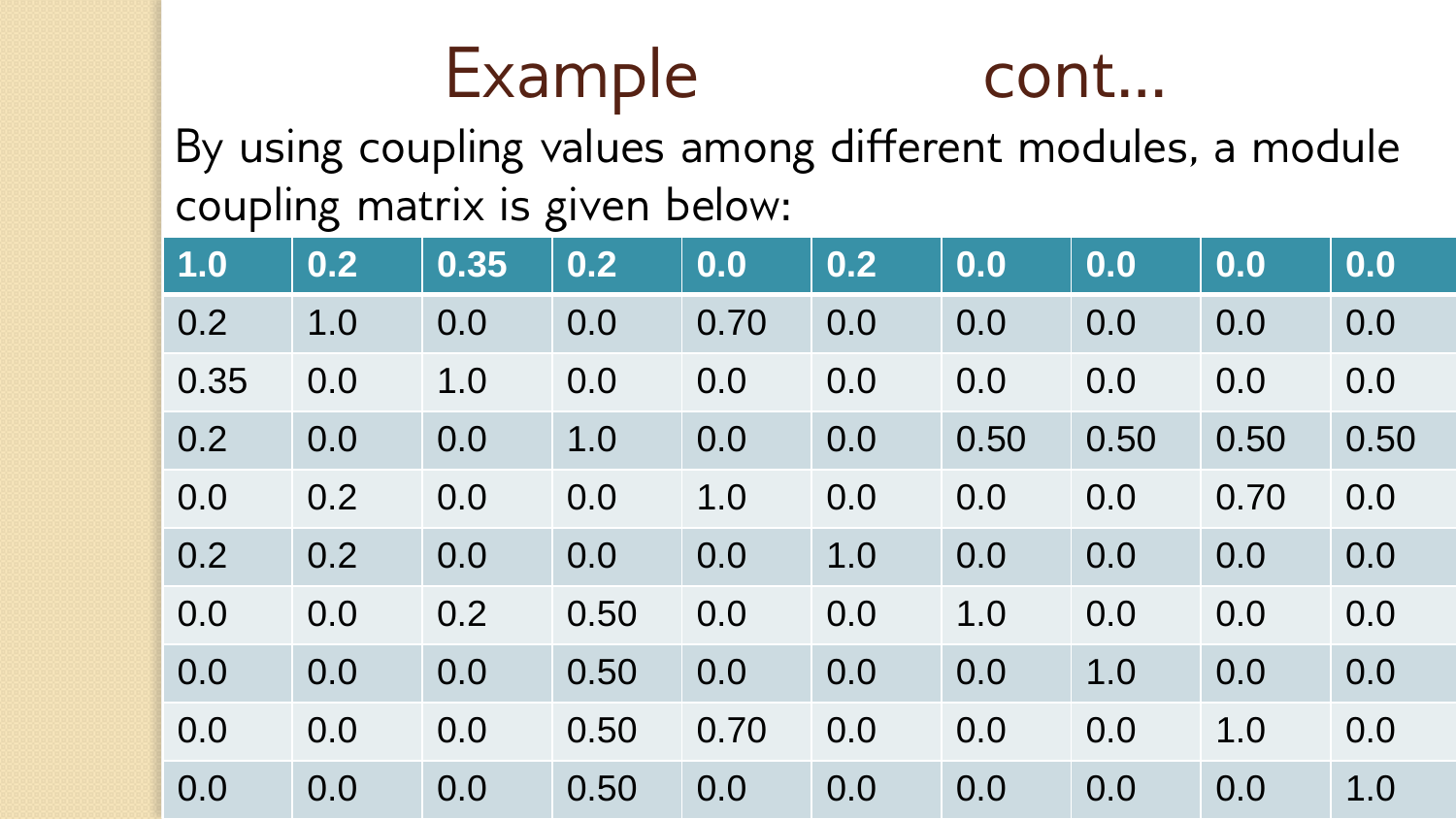

Example             cont…
By using coupling values among different modules, a module coupling matrix is given below:
| 1.0 | 0.2 | 0.35 | 0.2 | 0.0 | 0.2 | 0.0 | 0.0 | 0.0 | 0.0 |
| --- | --- | --- | --- | --- | --- | --- | --- | --- | --- |
| 0.2 | 1.0 | 0.0 | 0.0 | 0.70 | 0.0 | 0.0 | 0.0 | 0.0 | 0.0 |
| 0.35 | 0.0 | 1.0 | 0.0 | 0.0 | 0.0 | 0.0 | 0.0 | 0.0 | 0.0 |
| 0.2 | 0.0 | 0.0 | 1.0 | 0.0 | 0.0 | 0.50 | 0.50 | 0.50 | 0.50 |
| 0.0 | 0.2 | 0.0 | 0.0 | 1.0 | 0.0 | 0.0 | 0.0 | 0.70 | 0.0 |
| 0.2 | 0.2 | 0.0 | 0.0 | 0.0 | 1.0 | 0.0 | 0.0 | 0.0 | 0.0 |
| 0.0 | 0.0 | 0.2 | 0.50 | 0.0 | 0.0 | 1.0 | 0.0 | 0.0 | 0.0 |
| 0.0 | 0.0 | 0.0 | 0.50 | 0.0 | 0.0 | 0.0 | 1.0 | 0.0 | 0.0 |
| 0.0 | 0.0 | 0.0 | 0.50 | 0.70 | 0.0 | 0.0 | 0.0 | 1.0 | 0.0 |
| 0.0 | 0.0 | 0.0 | 0.50 | 0.0 | 0.0 | 0.0 | 0.0 | 0.0 | 1.0 |